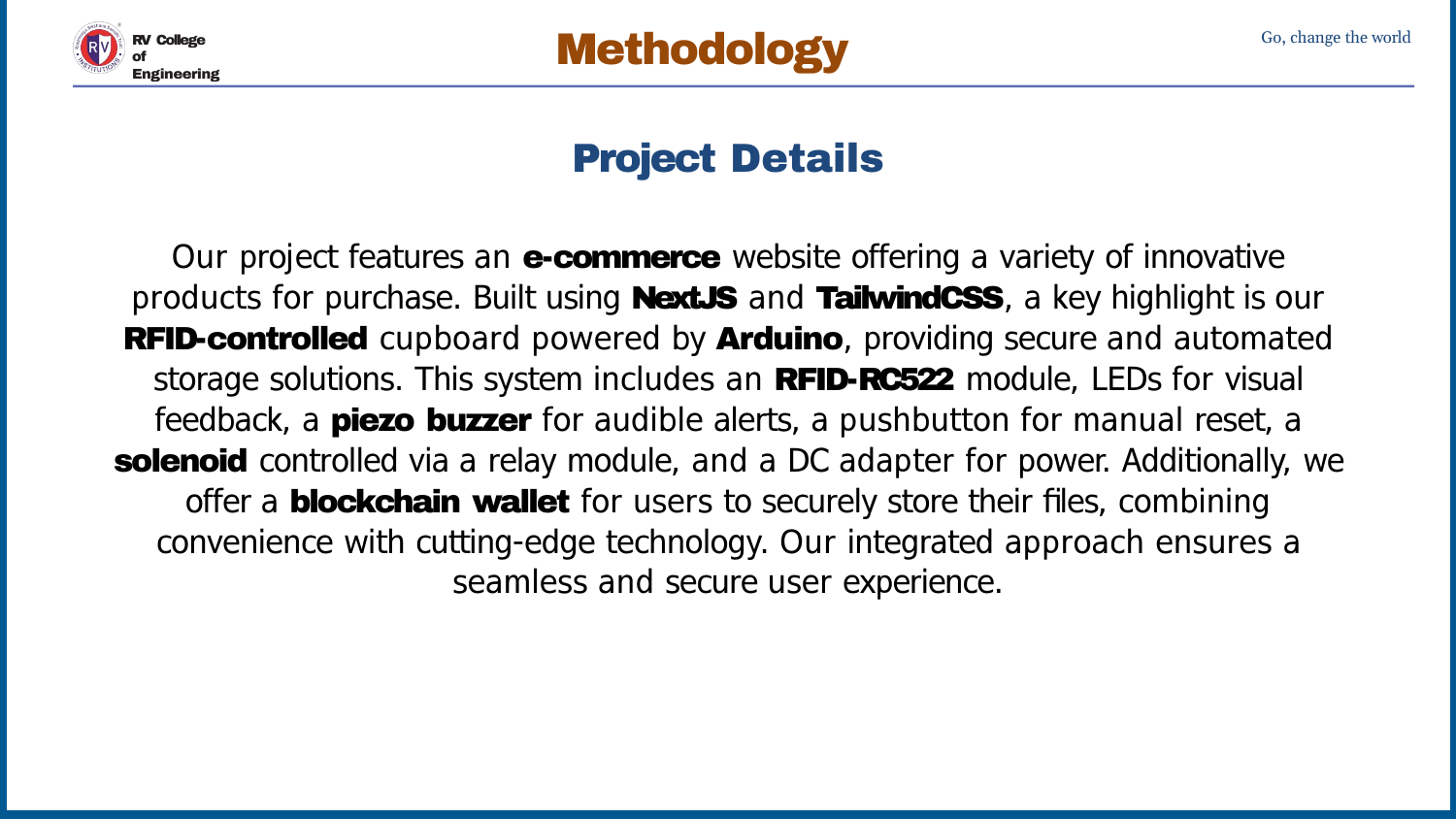

# Methodology
Go, change the world
RV College of Engineering
Project Details

Our project features an e-commerce website offering a variety of innovative products for purchase. Built using NextJS and TailwindCSS, a key highlight is our RFID-controlled cupboard powered by Arduino, providing secure and automated storage solutions. This system includes an RFID-RC522 module, LEDs for visual feedback, a piezo buzzer for audible alerts, a pushbutton for manual reset, a solenoid controlled via a relay module, and a DC adapter for power. Additionally, we offer a blockchain wallet for users to securely store their files, combining convenience with cutting-edge technology. Our integrated approach ensures a seamless and secure user experience.